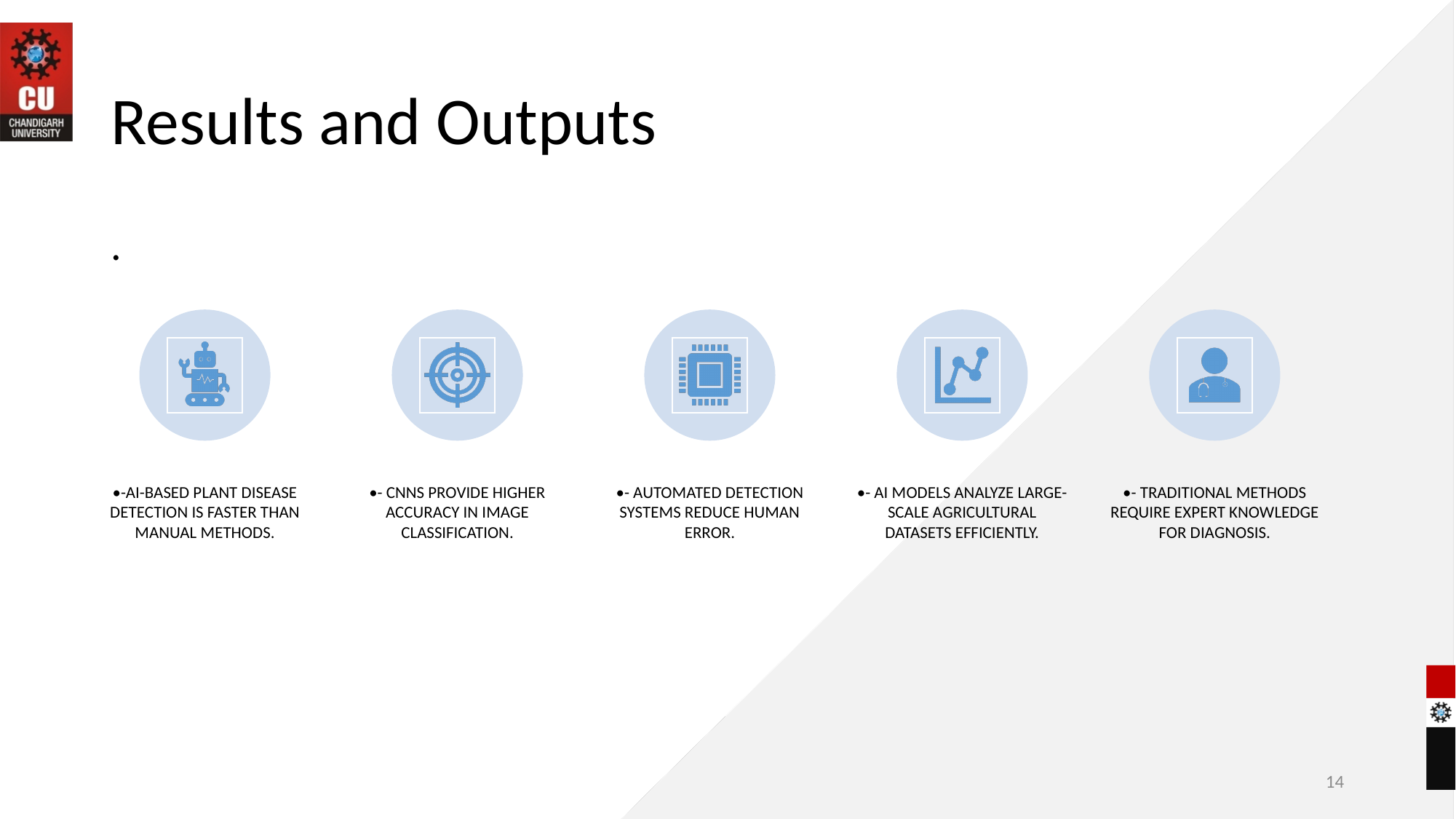

# Results and Outputs
•-AI-based plant disease detection is faster than manual methods.
•- CNNs provide higher accuracy in image classification.
•- Automated detection systems reduce human error.
•- AI models analyze large-scale agricultural datasets efficiently.
•- Traditional methods require expert knowledge for diagnosis.
.
14